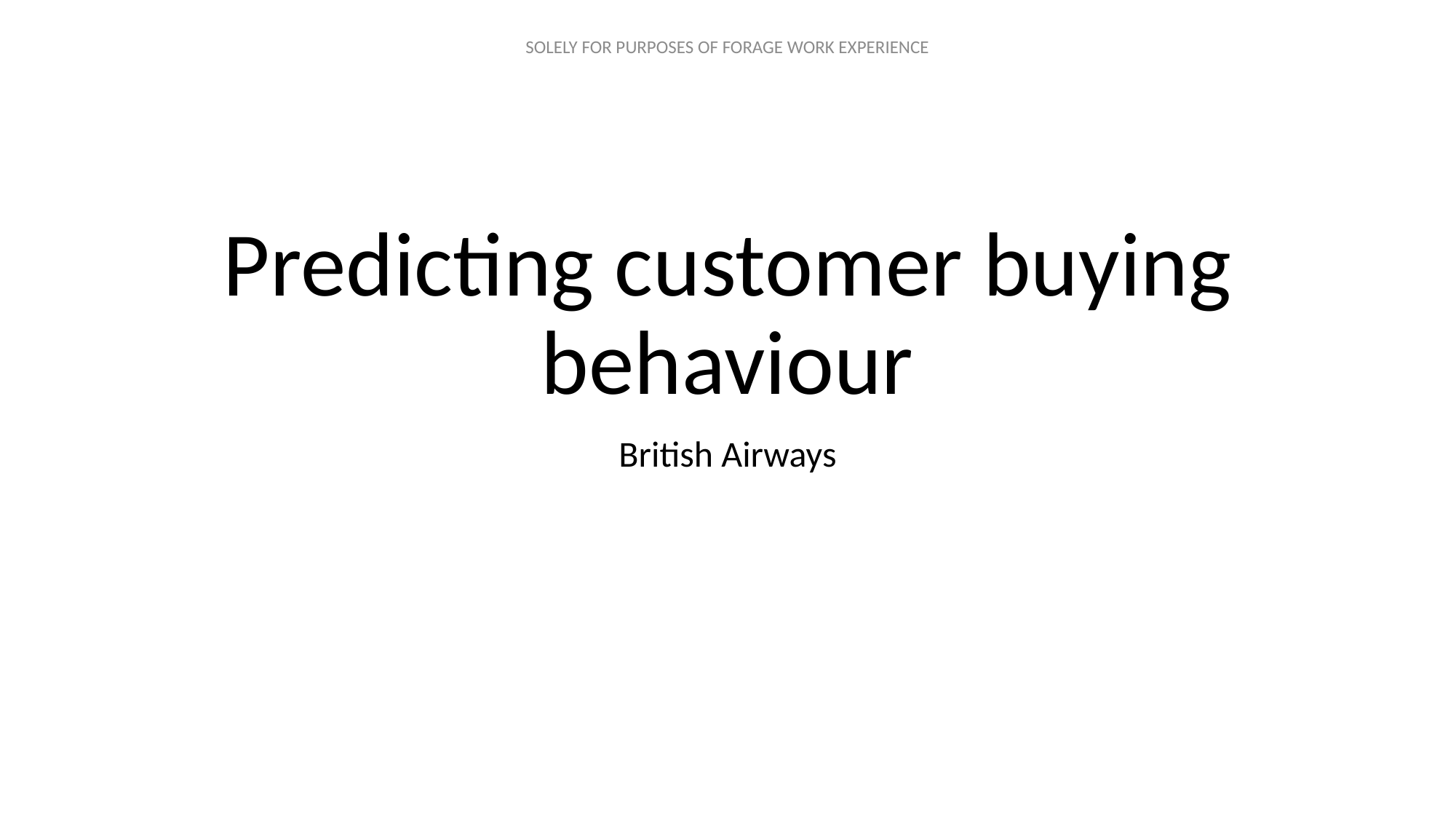

# Predicting customer buying behaviour
British Airways